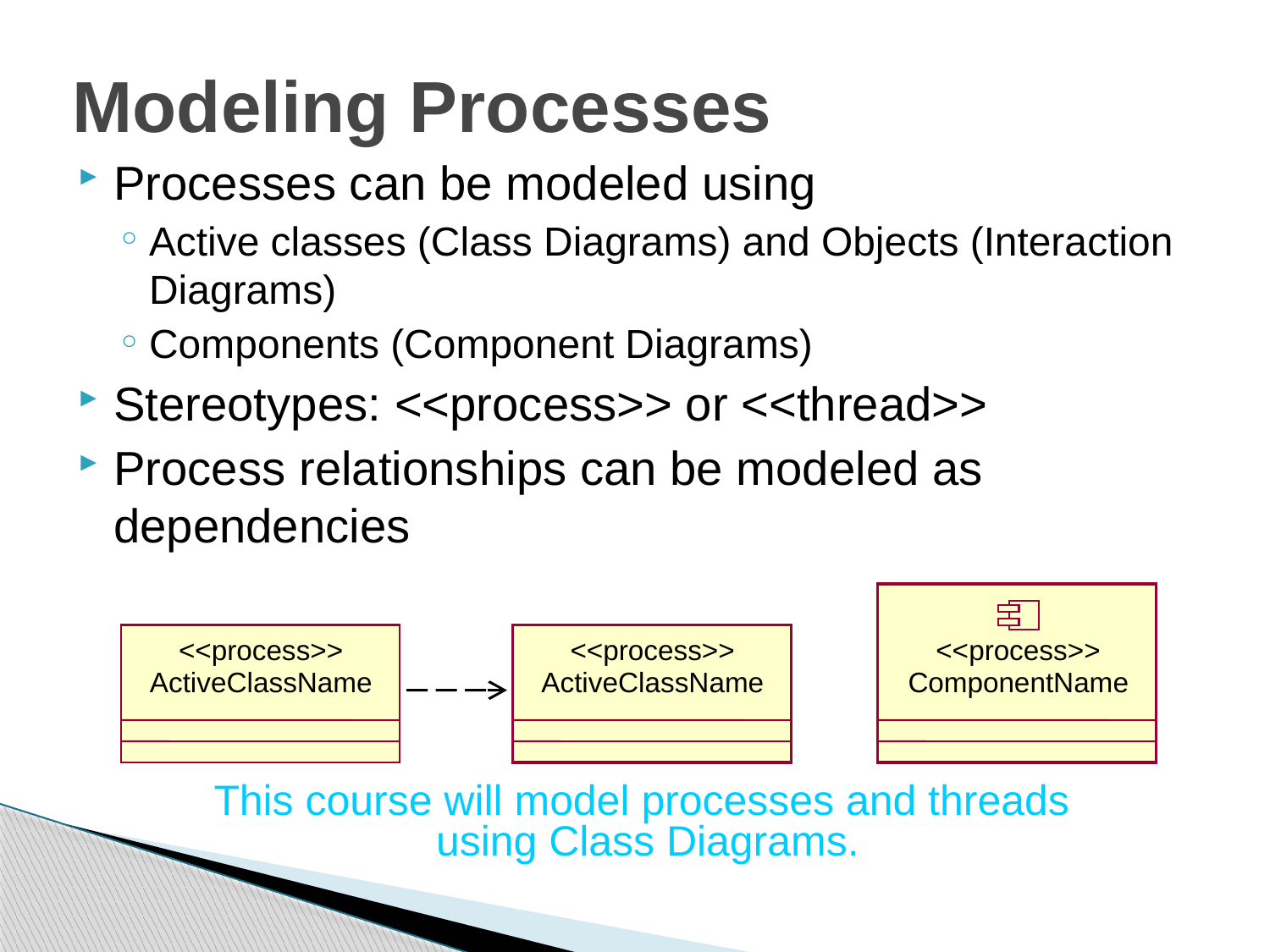

# Modeling Processes
Processes can be modeled using
Active classes (Class Diagrams) and Objects (Interaction Diagrams)
Components (Component Diagrams)
Stereotypes: <<process>> or <<thread>>
Process relationships can be modeled as dependencies

<<process>>
ActiveClassName
<<process>>
ActiveClassName
<<process>>
ComponentName

This course will model processes and threads
using Class Diagrams.